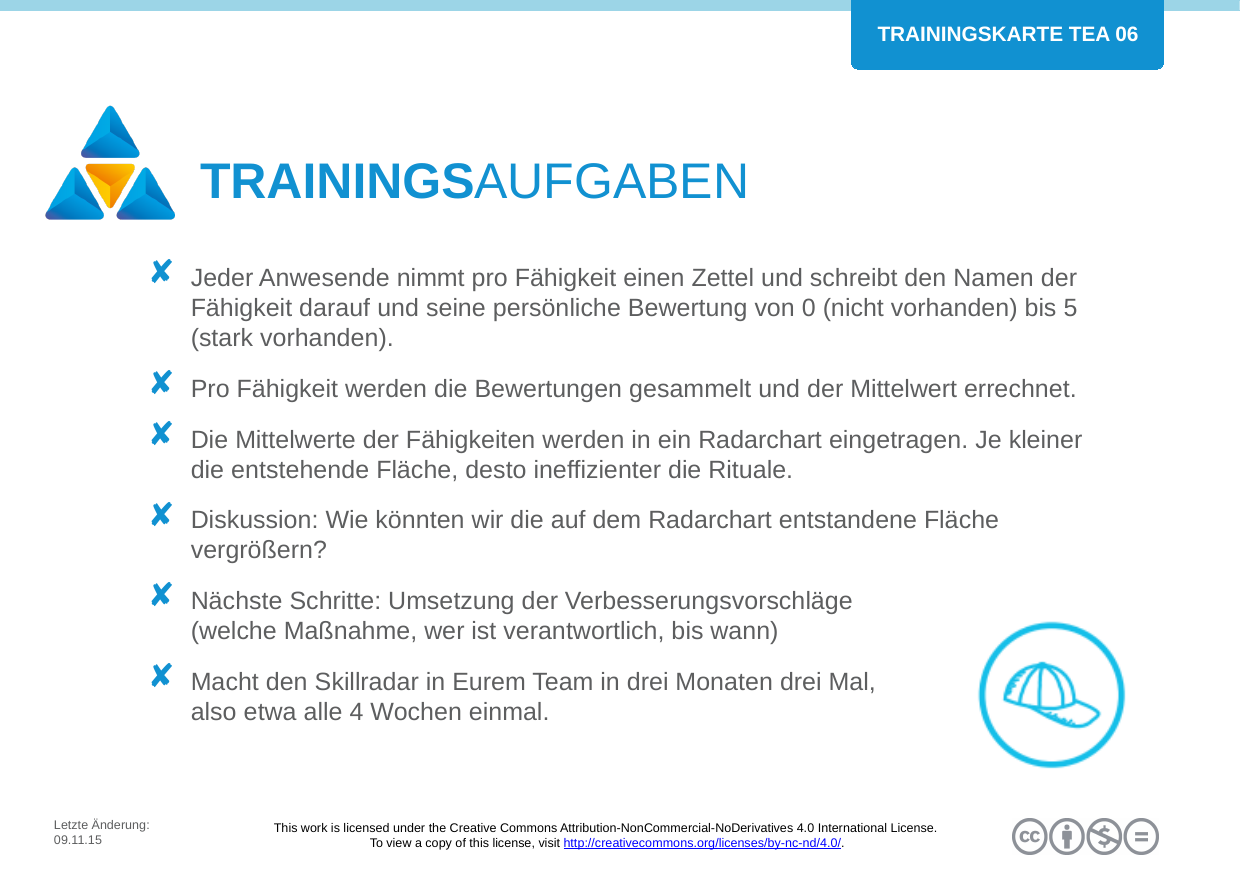

Jeder Anwesende nimmt pro Fähigkeit einen Zettel und schreibt den Namen der Fähigkeit darauf und seine persönliche Bewertung von 0 (nicht vorhanden) bis 5 (stark vorhanden).
Pro Fähigkeit werden die Bewertungen gesammelt und der Mittelwert errechnet.
Die Mittelwerte der Fähigkeiten werden in ein Radarchart eingetragen. Je kleiner die entstehende Fläche, desto ineffizienter die Rituale.
Diskussion: Wie könnten wir die auf dem Radarchart entstandene Fläche vergrößern?
Nächste Schritte: Umsetzung der Verbesserungsvorschläge
(welche Maßnahme, wer ist verantwortlich, bis wann)
Macht den Skillradar in Eurem Team in drei Monaten drei Mal,
also etwa alle 4 Wochen einmal.